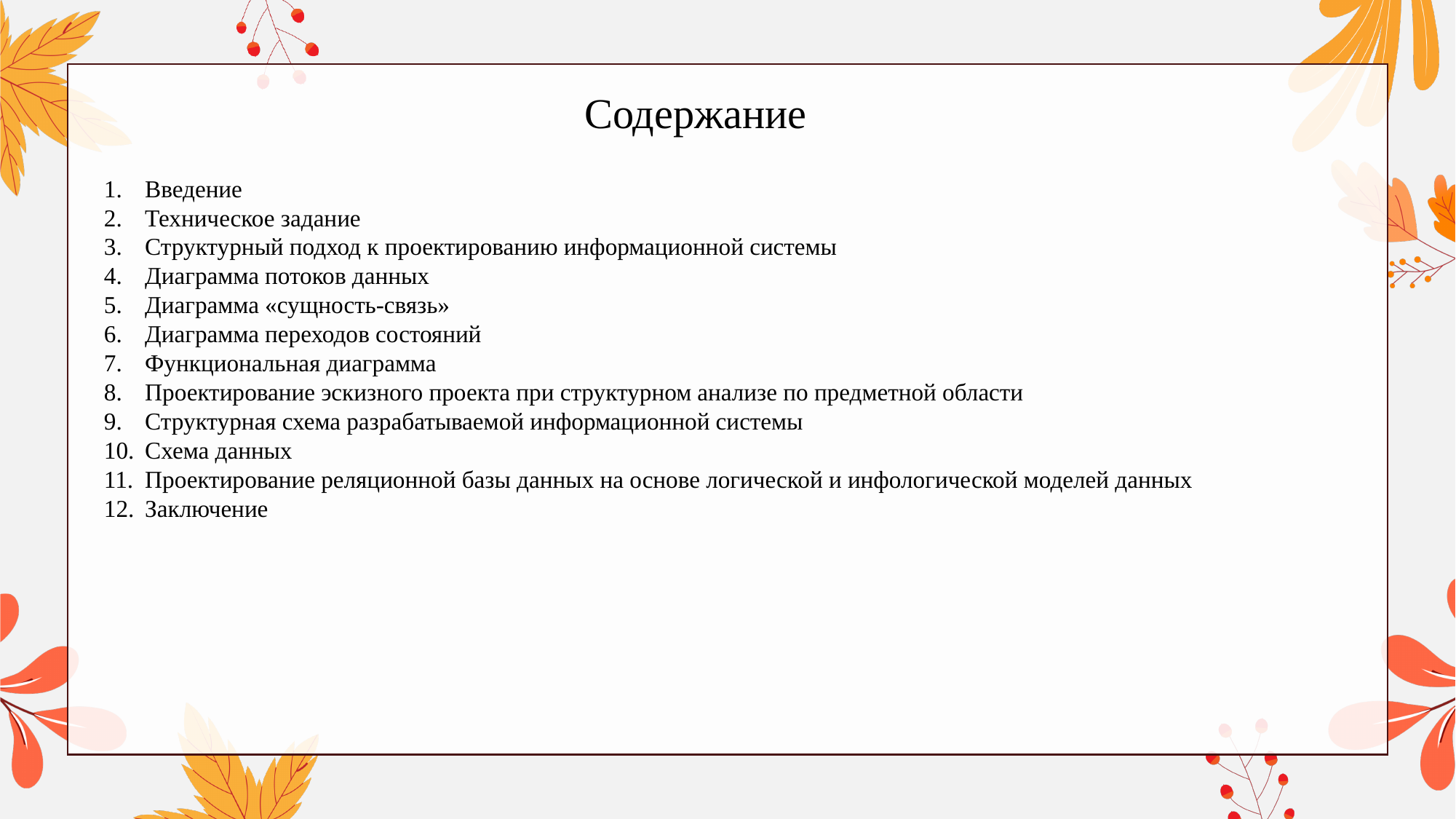

Содержание
Введение
Техническое задание
Структурный подход к проектированию информационной системы
Диаграмма потоков данных
Диаграмма «сущность-связь»
Диаграмма переходов состояний
Функциональная диаграмма
Проектирование эскизного проекта при структурном анализе по предметной области
Структурная схема разрабатываемой информационной системы
Схема данных
Проектирование реляционной базы данных на основе логической и инфологической моделей данных
Заключение